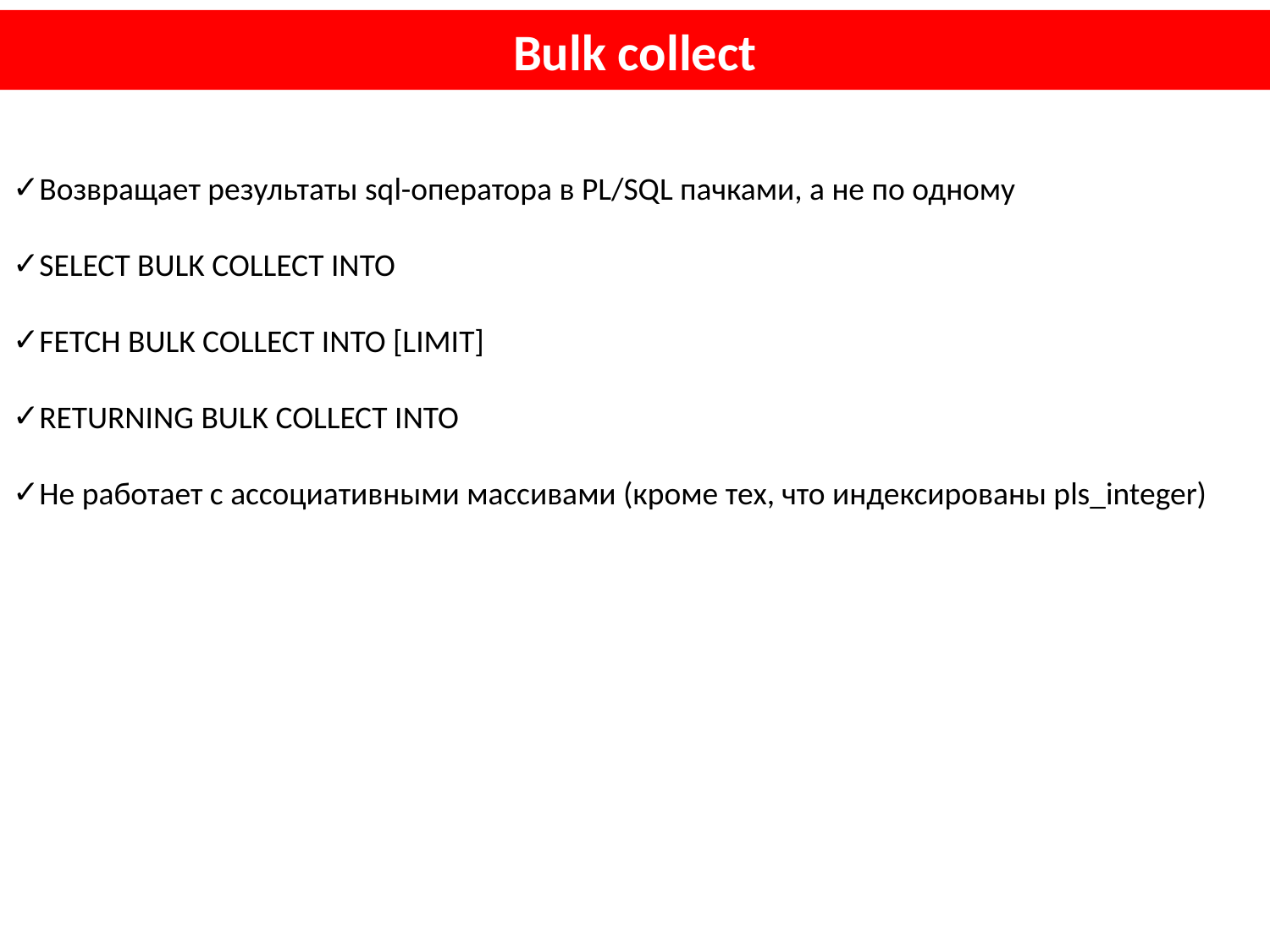

# Bulk collect

Возвращает результаты sql-оператора в PL/SQL пачками, а не по одному

SELECT BULK COLLECT INTO

FETCH BULK COLLECT INTO [LIMIT]

RETURNING BULK COLLECT INTO

Не работает с ассоциативными массивами (кроме тех, что индексированы pls_integer)